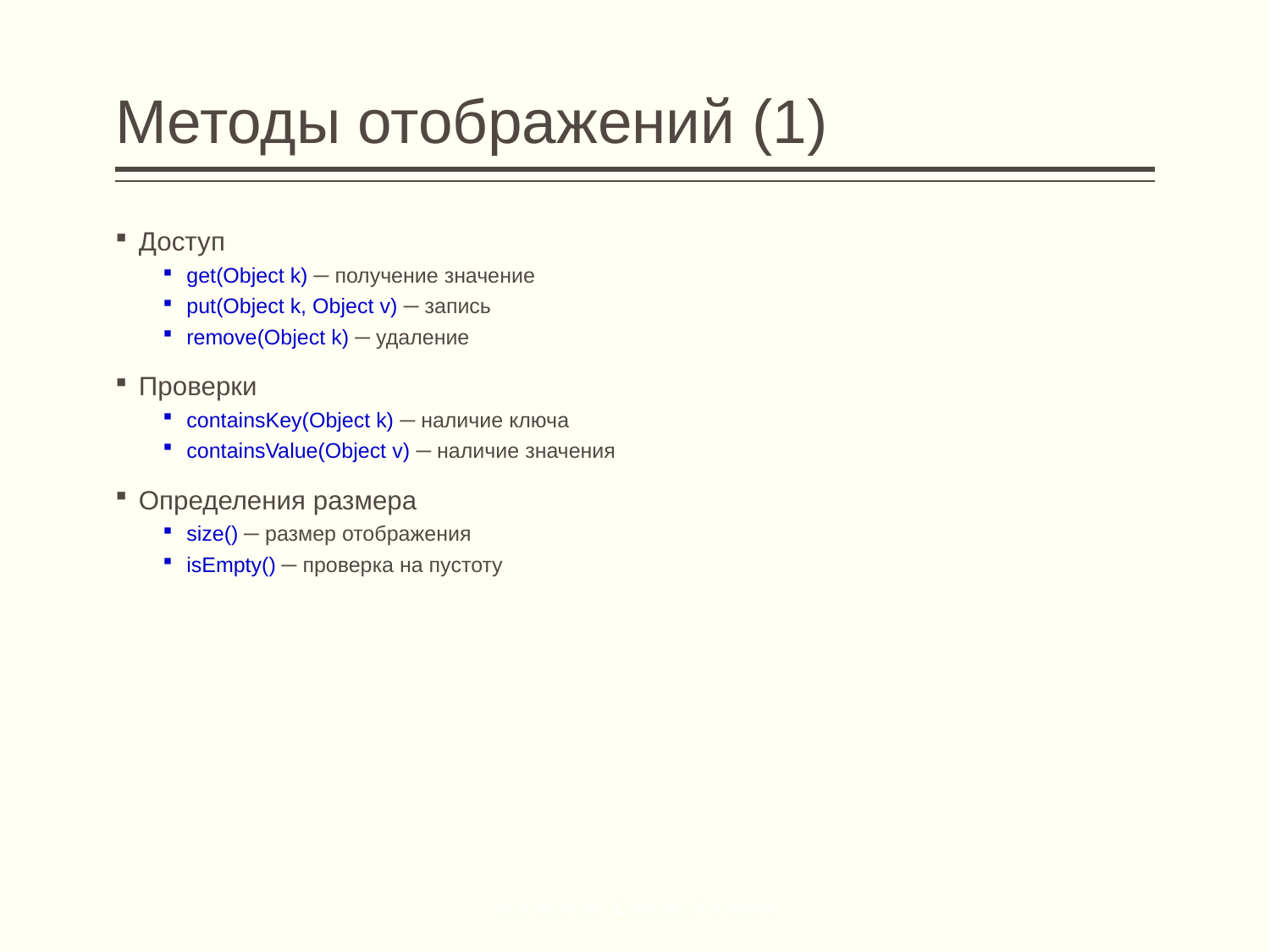

# Методы отображений (1)
Доступ
get(Object k) ─ получение значение
put(Object k, Object v) ─ запись
remove(Object k) ─ удаление
Проверки
containsKey(Object k) ─ наличие ключа
containsValue(Object v) ─ наличие значения
Определения размера
size() ─ размер отображения
isEmpty() ─ проверка на пустоту
Java Advanced / Collections Framework